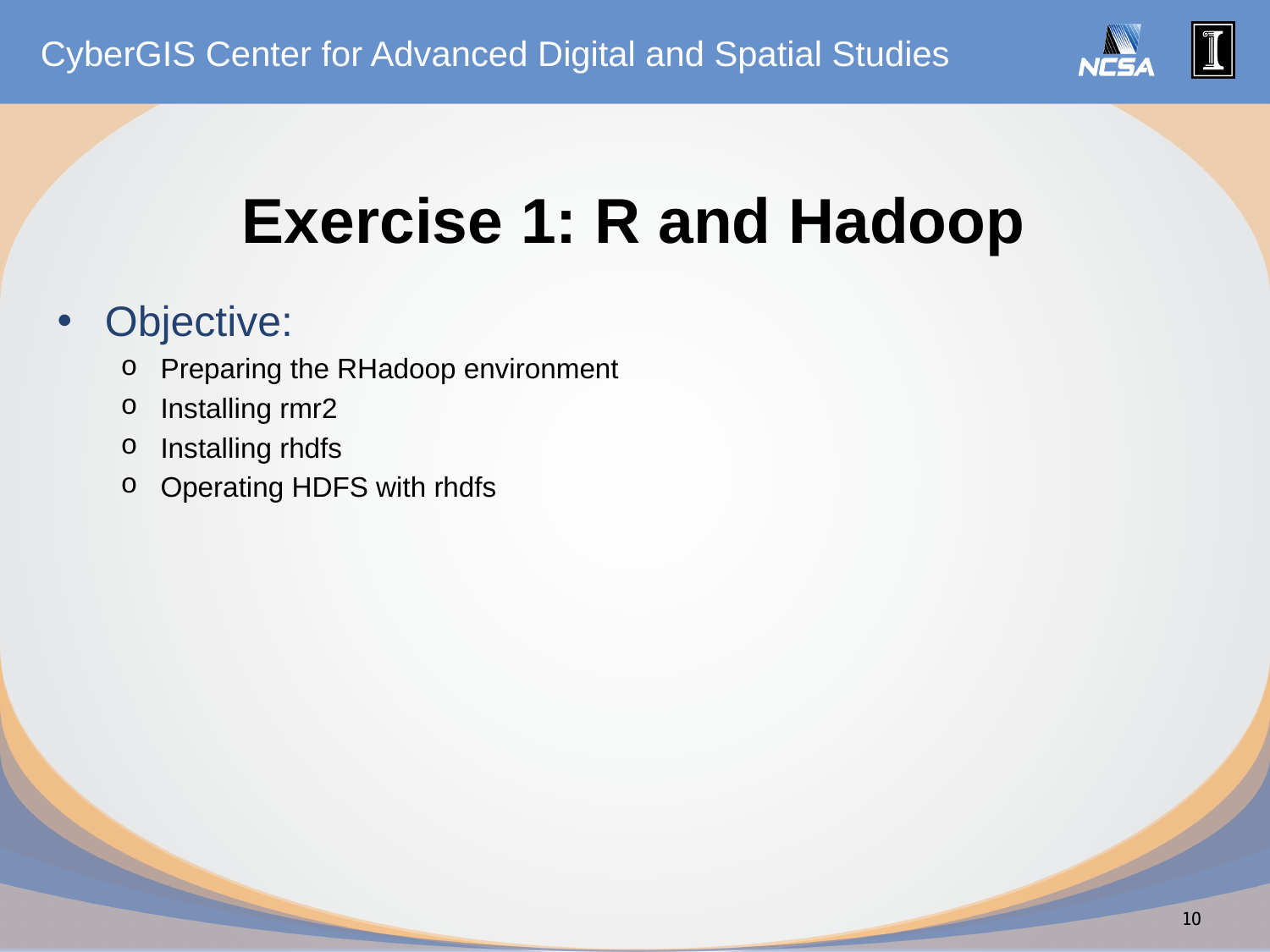

# Exercise 1: R and Hadoop
Objective:
Preparing the RHadoop environment
Installing rmr2
Installing rhdfs
Operating HDFS with rhdfs

10